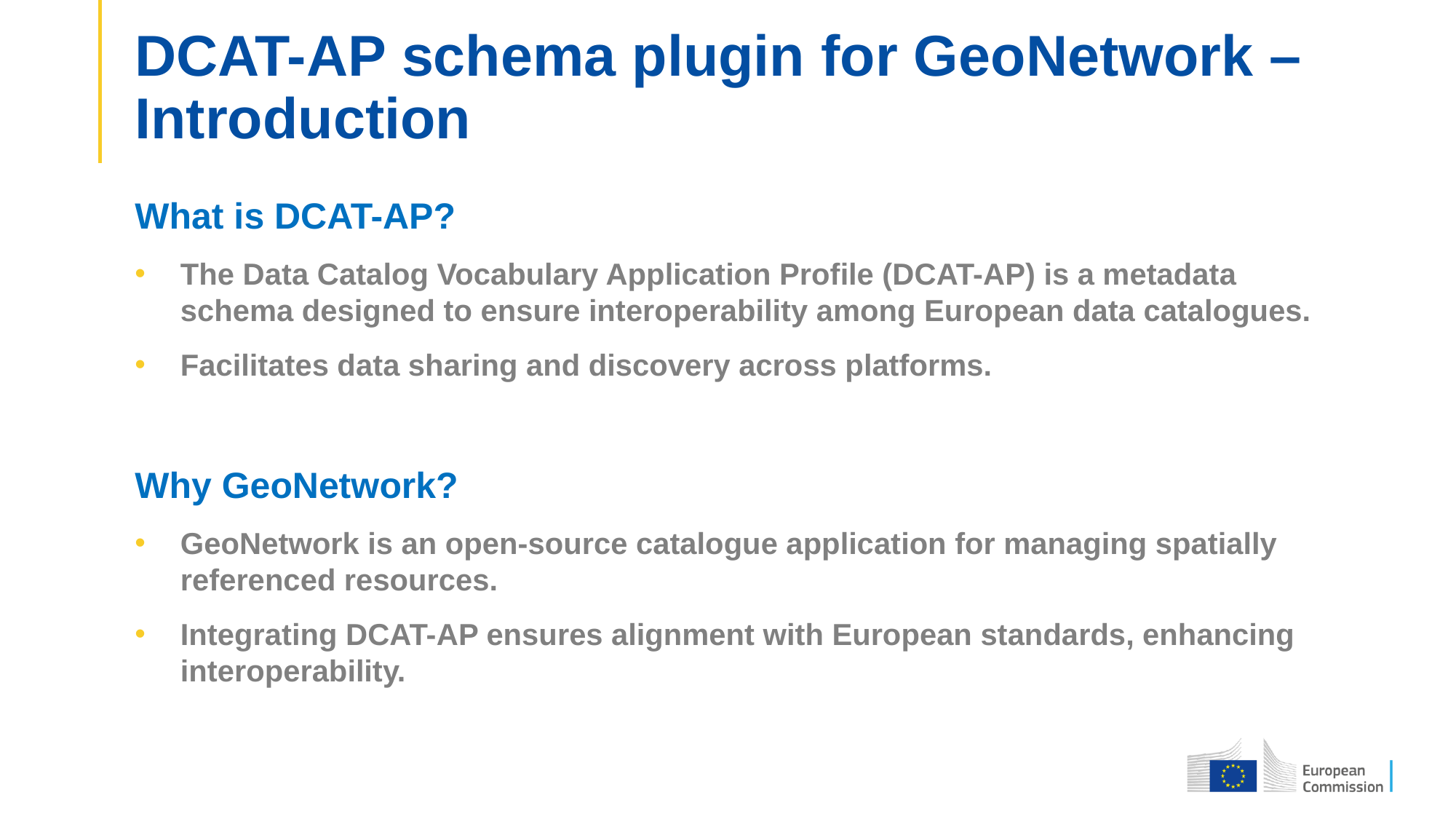

# DCAT-AP schema plugin for GeoNetwork – Introduction
What is DCAT-AP?
The Data Catalog Vocabulary Application Profile (DCAT-AP) is a metadata schema designed to ensure interoperability among European data catalogues.
Facilitates data sharing and discovery across platforms.

Why GeoNetwork?
GeoNetwork is an open-source catalogue application for managing spatially referenced resources.
Integrating DCAT-AP ensures alignment with European standards, enhancing interoperability.